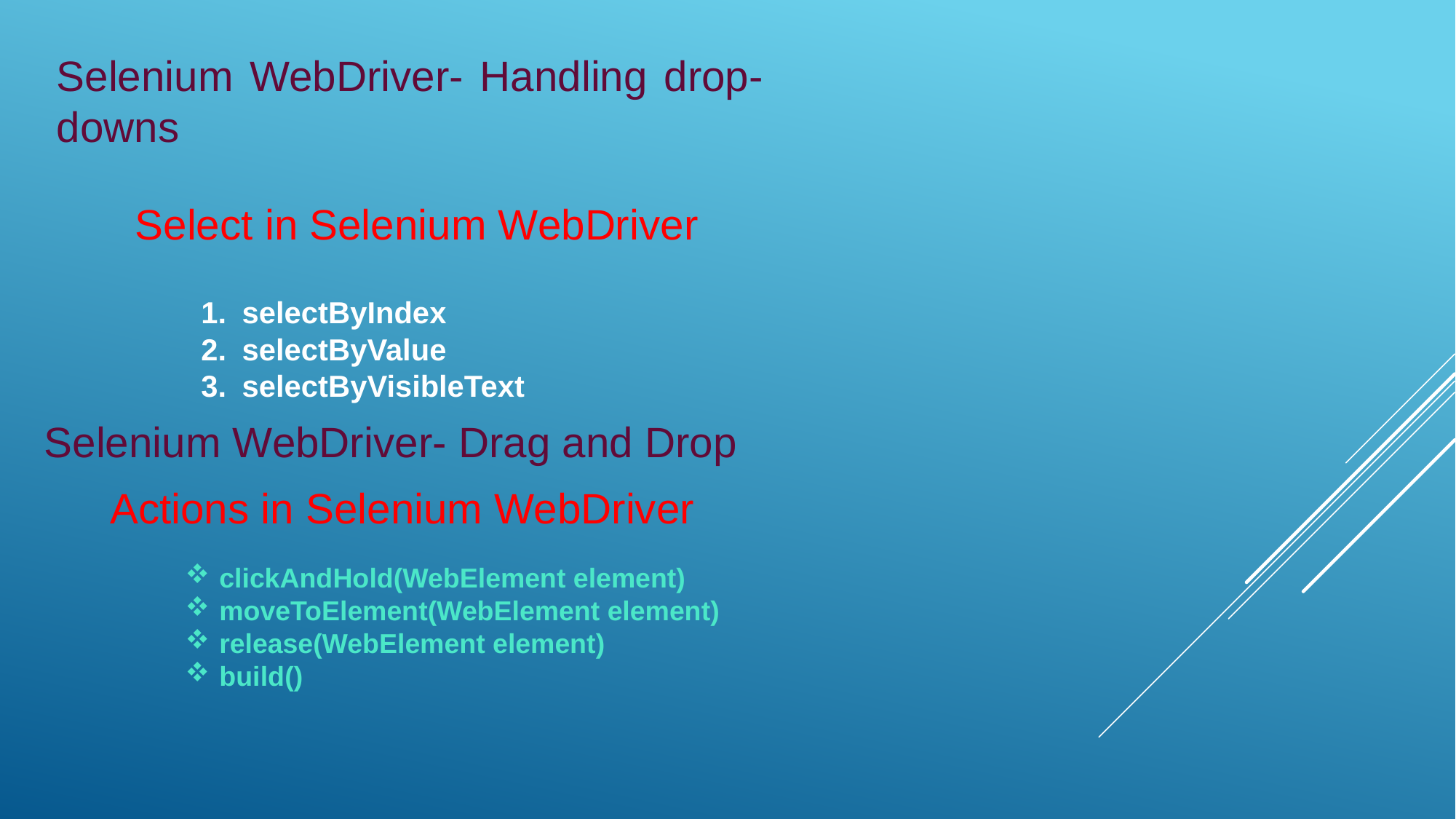

Selenium WebDriver- Handling drop-downs
Select in Selenium WebDriver
selectByIndex
selectByValue
selectByVisibleText
Selenium WebDriver- Drag and Drop
Actions in Selenium WebDriver
clickAndHold(WebElement element)
moveToElement(WebElement element)
release(WebElement element)
build()